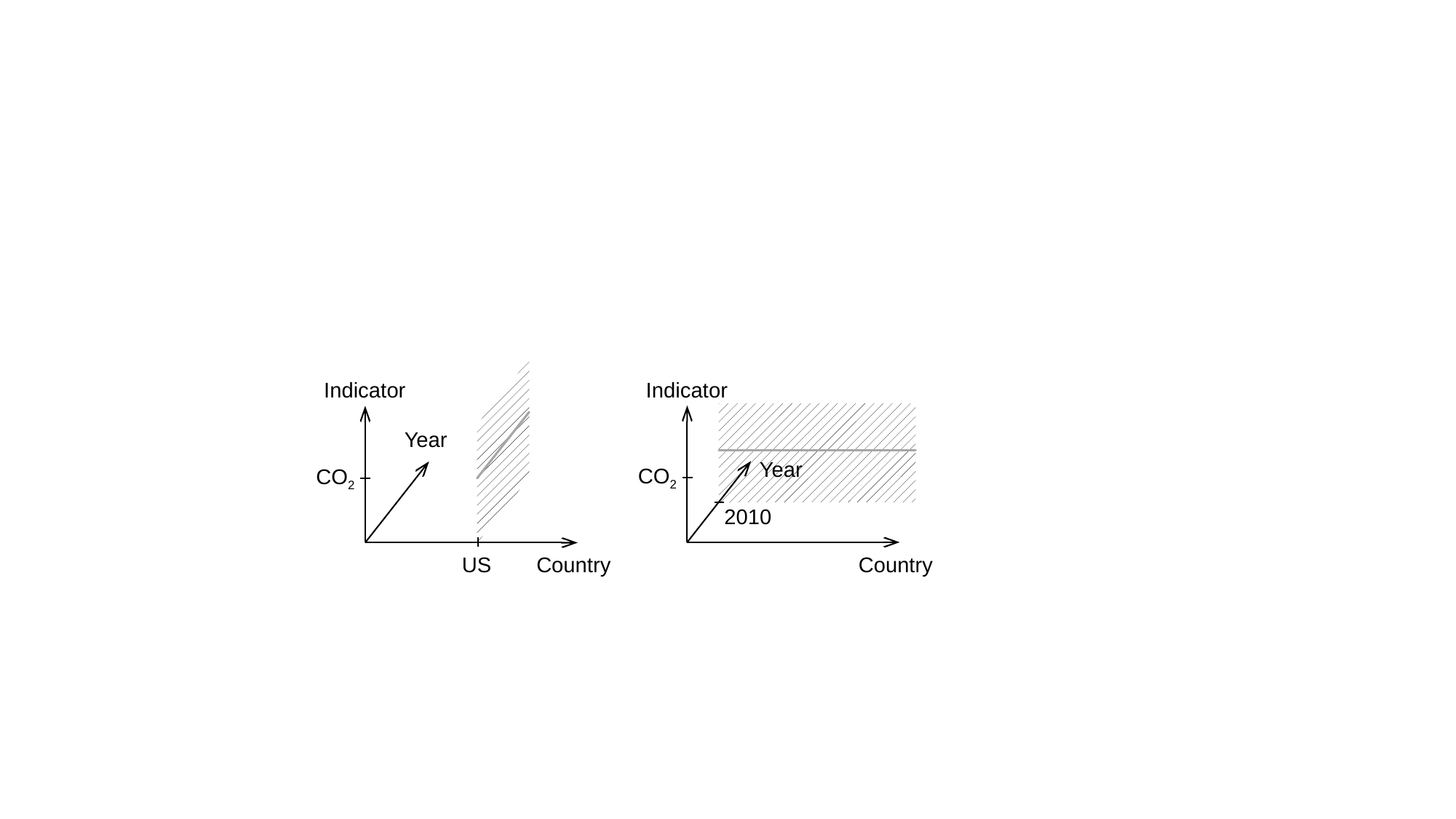

Indicator
Indicator
Year

Year
CO2
CO2
2010
Country
Country
US